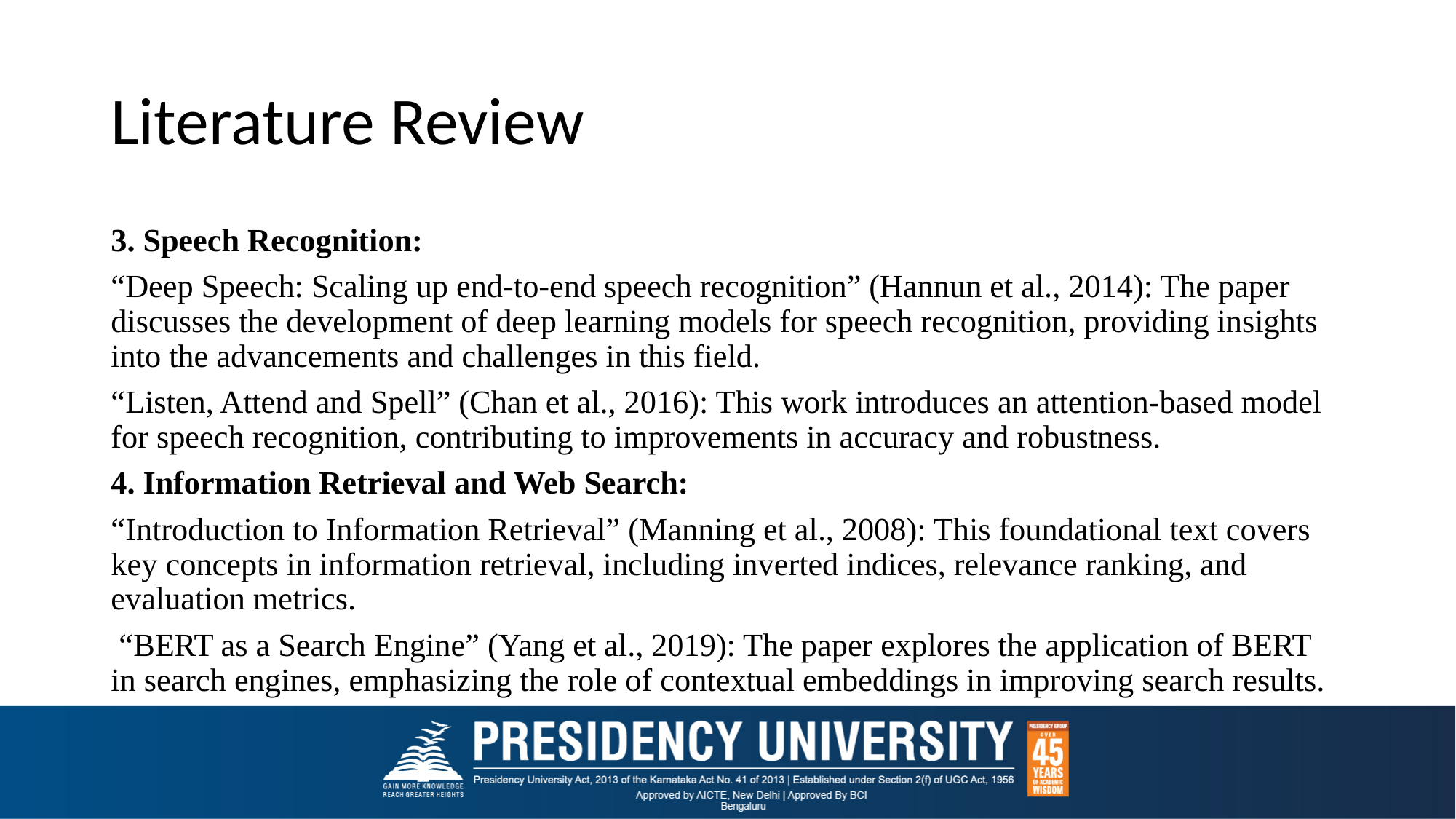

# Literature Review
3. Speech Recognition:
“Deep Speech: Scaling up end-to-end speech recognition” (Hannun et al., 2014): The paper discusses the development of deep learning models for speech recognition, providing insights into the advancements and challenges in this field.
“Listen, Attend and Spell” (Chan et al., 2016): This work introduces an attention-based model for speech recognition, contributing to improvements in accuracy and robustness.
4. Information Retrieval and Web Search:
“Introduction to Information Retrieval” (Manning et al., 2008): This foundational text covers key concepts in information retrieval, including inverted indices, relevance ranking, and evaluation metrics.
 “BERT as a Search Engine” (Yang et al., 2019): The paper explores the application of BERT in search engines, emphasizing the role of contextual embeddings in improving search results.